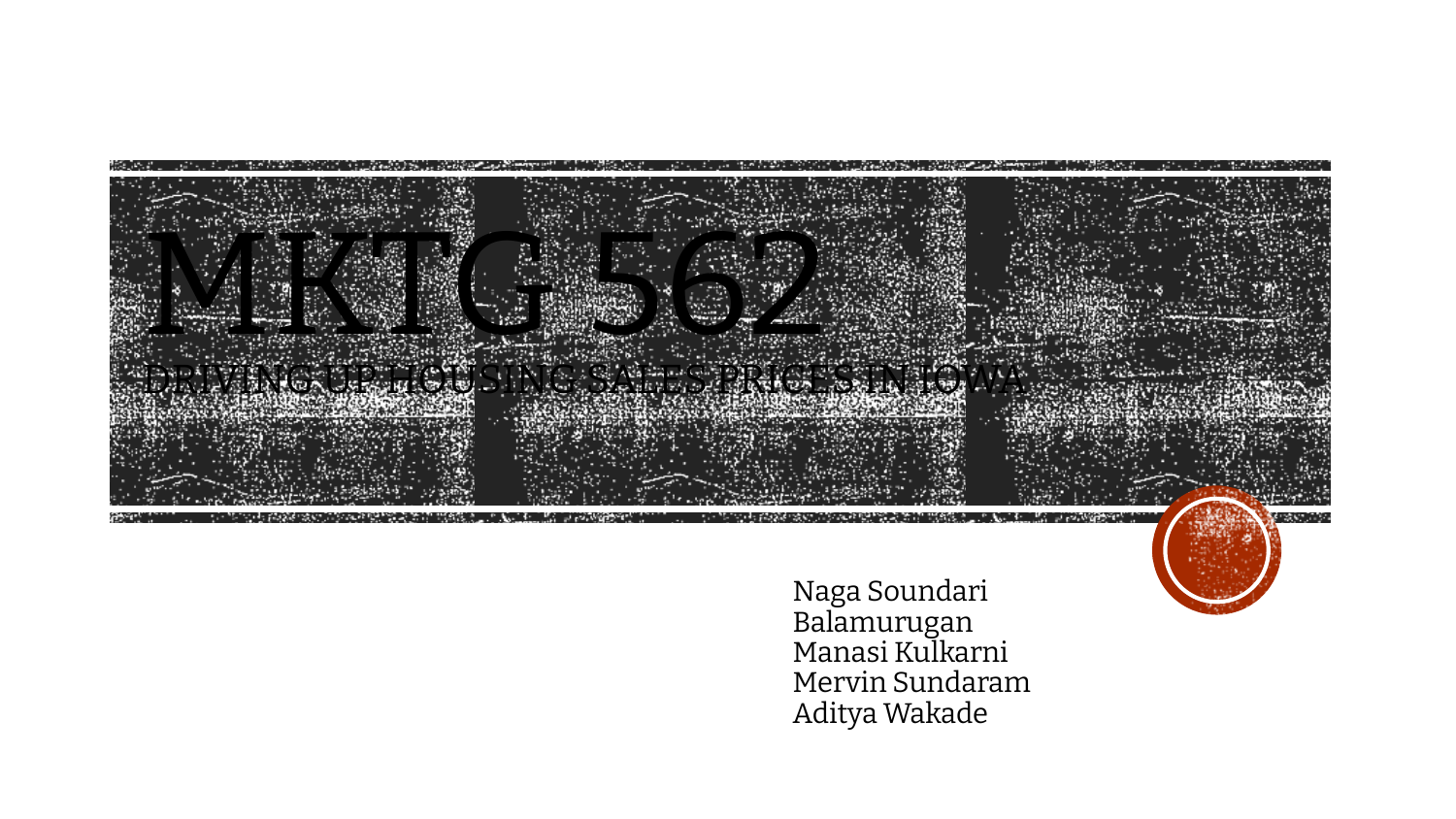

# MKTG 562 Driving up housing sales prices in IOWA
Naga Soundari Balamurugan
Manasi Kulkarni
Mervin Sundaram
Aditya Wakade